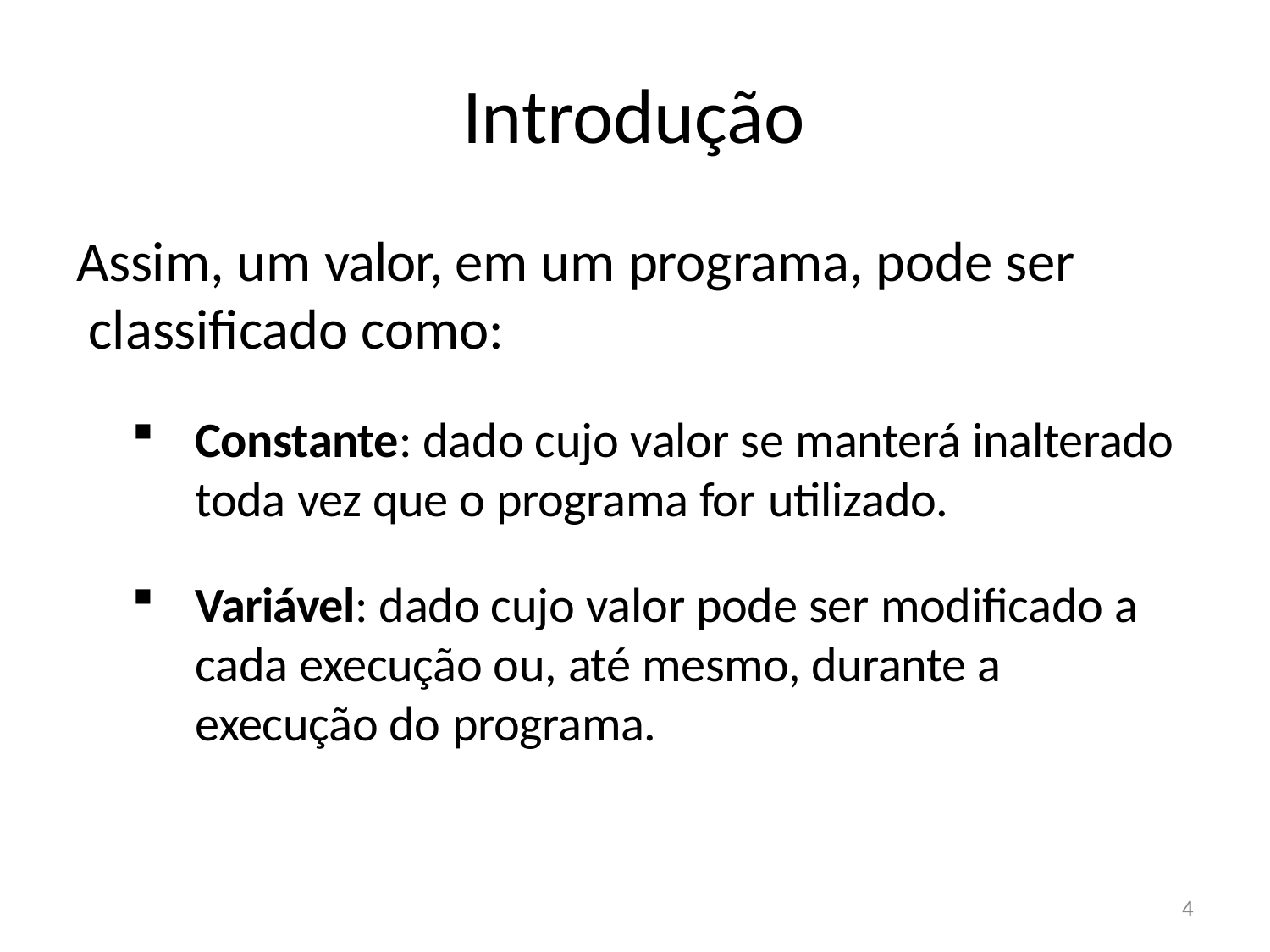

# Introdução
Assim, um valor, em um programa, pode ser  classificado como:
Constante: dado cujo valor se manterá inalterado  toda vez que o programa for utilizado.

Variável: dado cujo valor pode ser modificado a  cada execução ou, até mesmo, durante a  execução do programa.
4